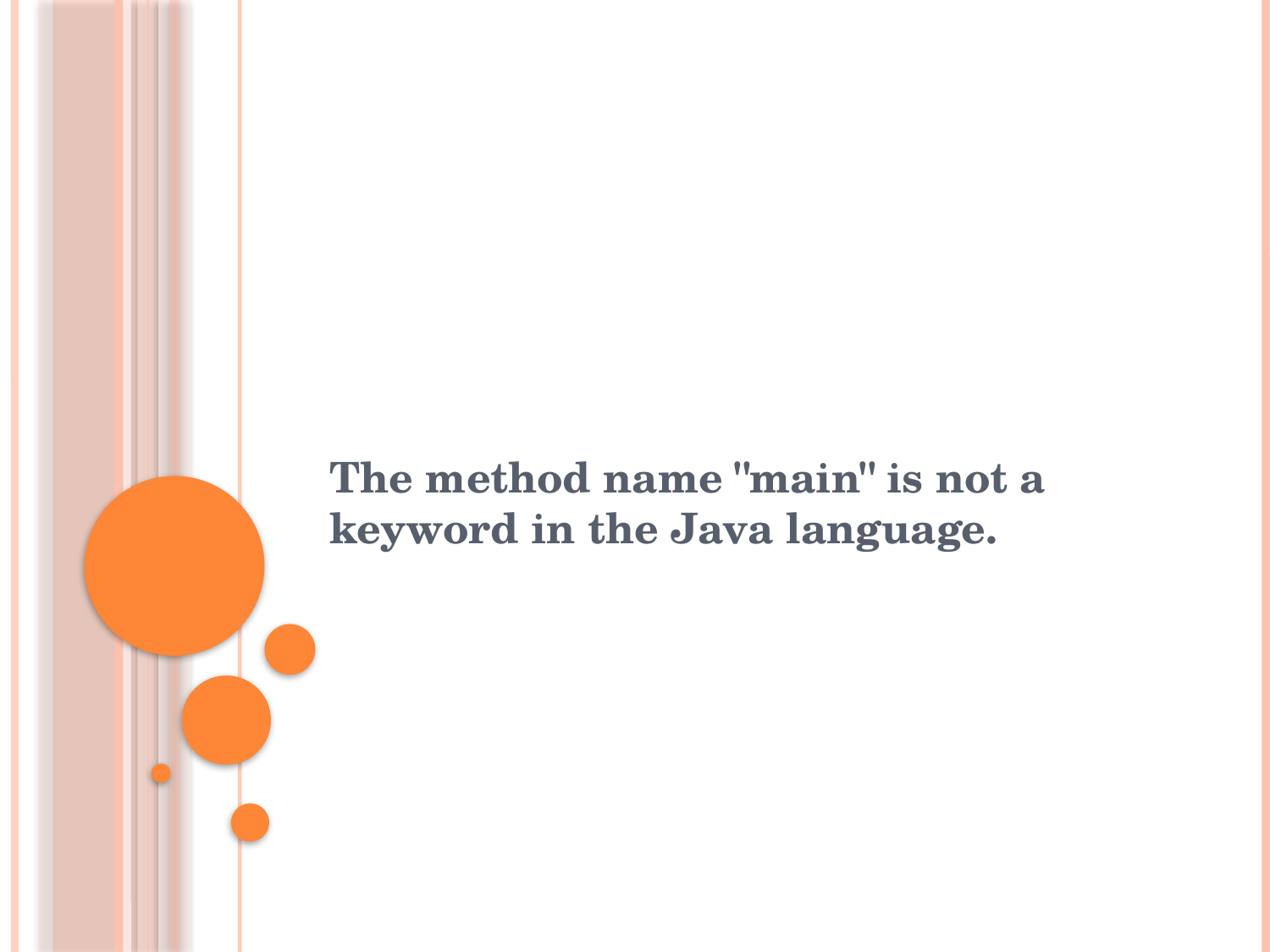

#
The method name "main" is not a keyword in the Java language.